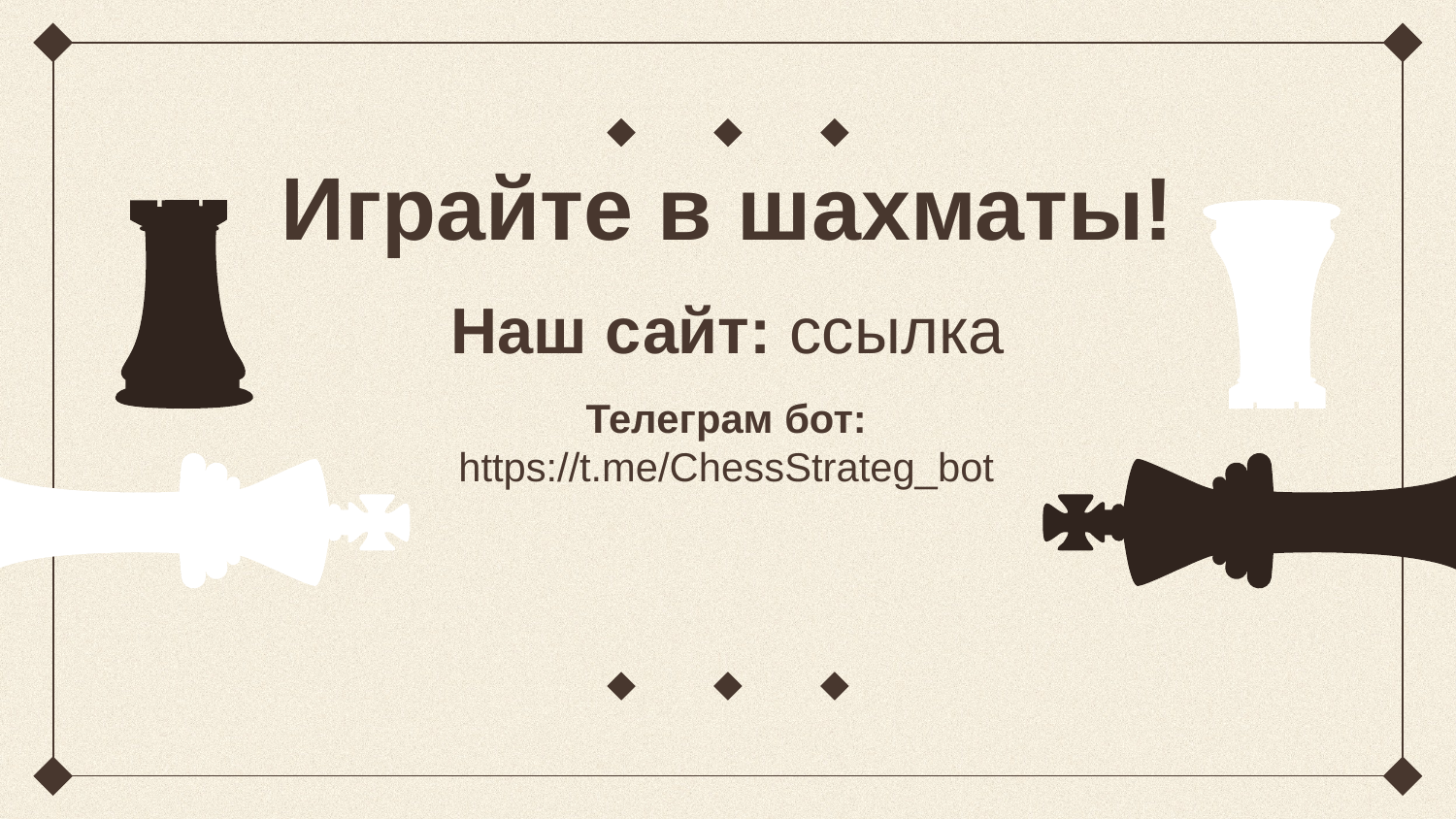

# Играйте в шахматы!

Наш сайт: ссылка
Телеграм бот: https://t.me/ChessStrateg_bot